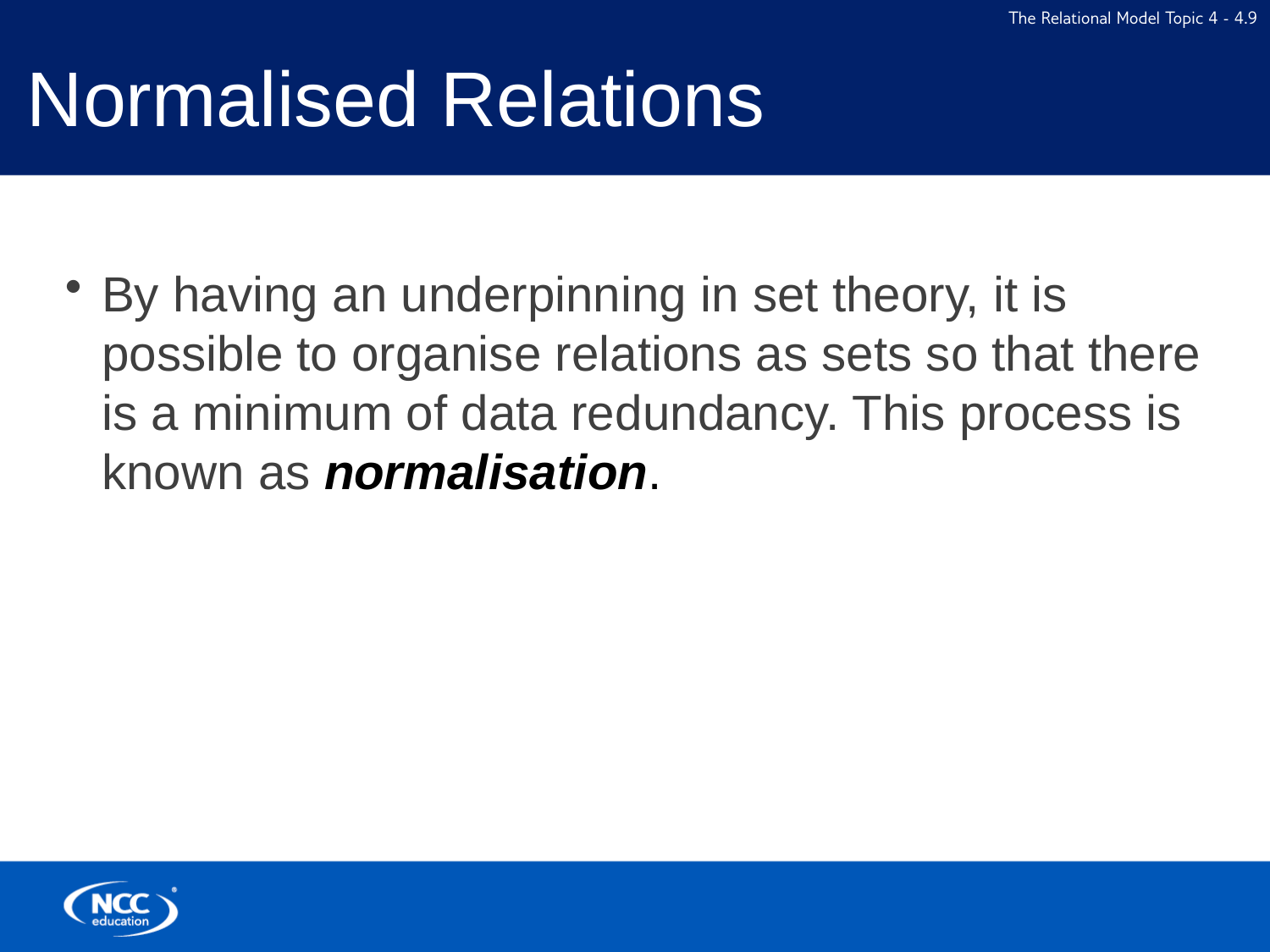

# Normalised Relations
By having an underpinning in set theory, it is possible to organise relations as sets so that there is a minimum of data redundancy. This process is known as normalisation.